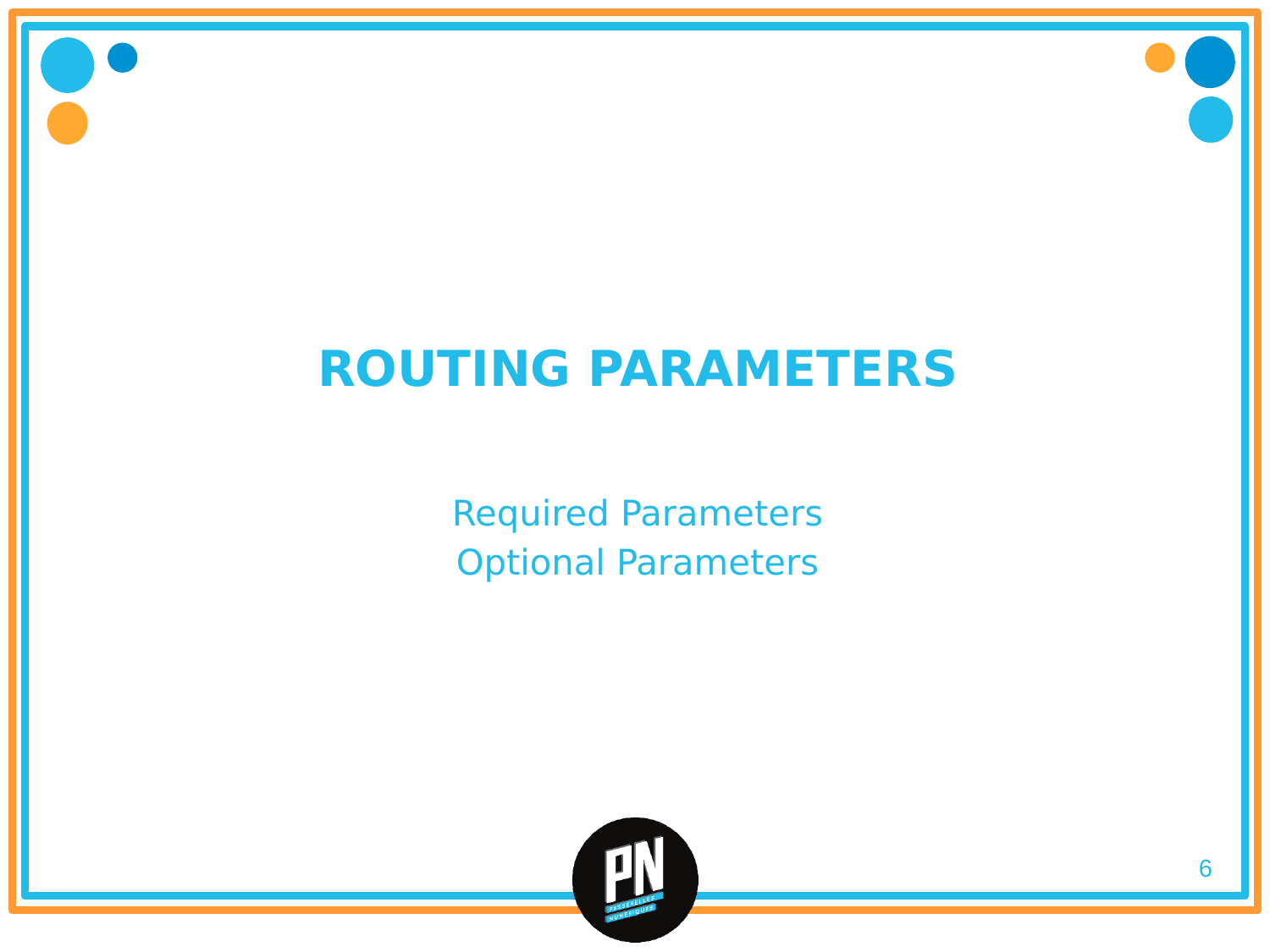

# Routing Parameters
Required Parameters
Optional Parameters